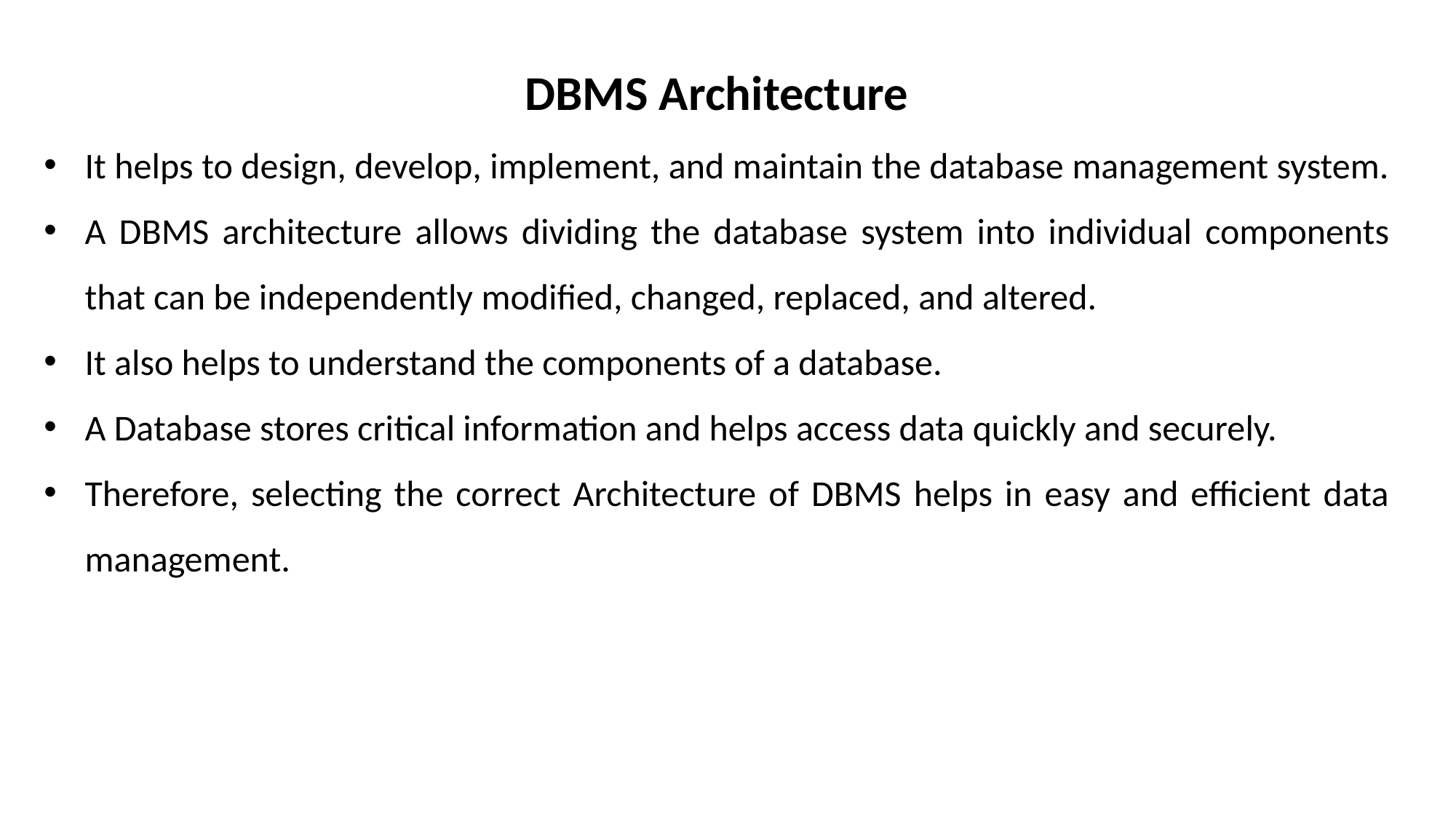

DBMS Architecture
It helps to design, develop, implement, and maintain the database management system.
A DBMS architecture allows dividing the database system into individual components that can be independently modified, changed, replaced, and altered.
It also helps to understand the components of a database.
A Database stores critical information and helps access data quickly and securely.
Therefore, selecting the correct Architecture of DBMS helps in easy and efficient data management.